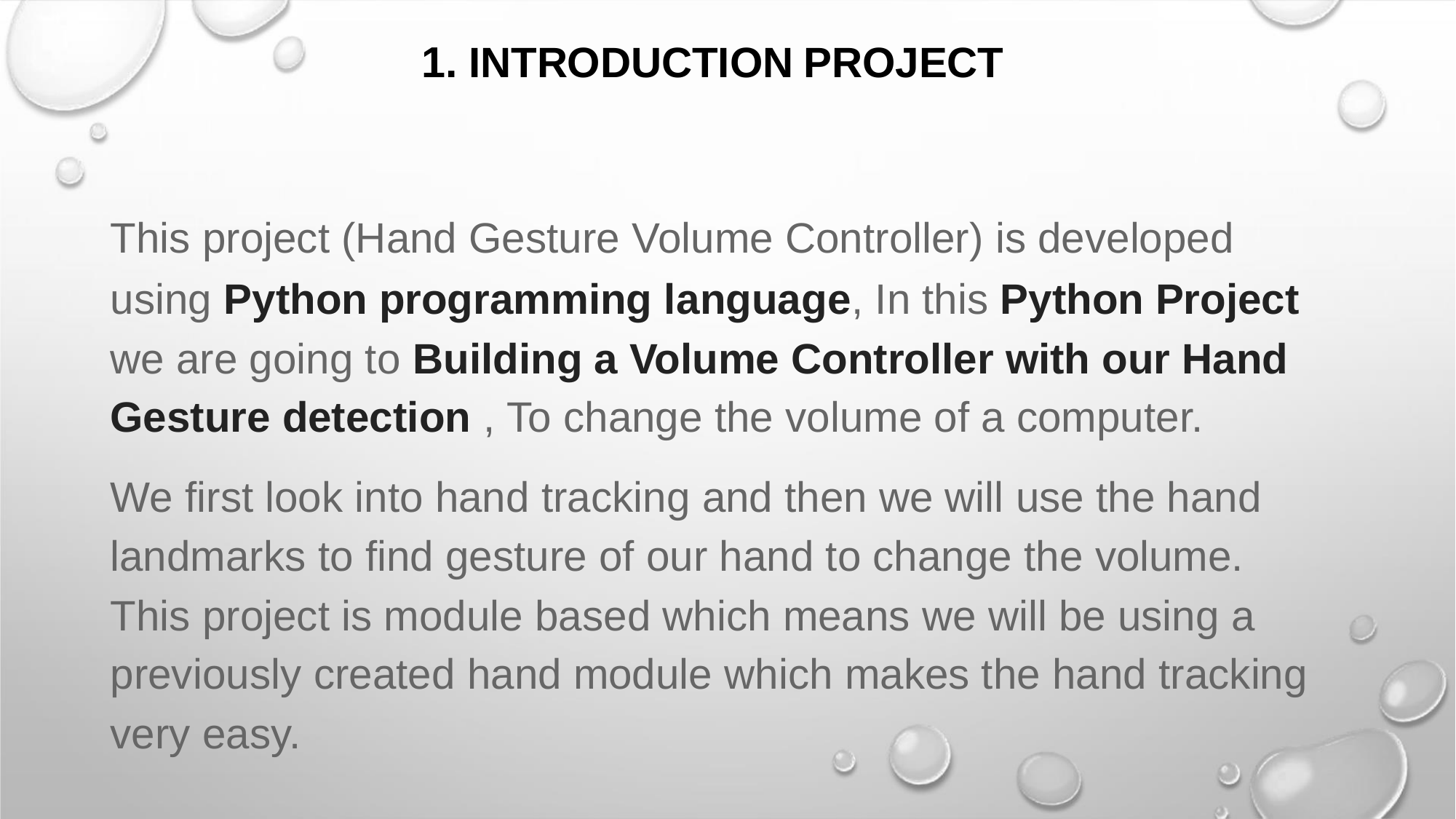

1. INTRODUCTION PROJECT
This project (Hand Gesture Volume Controller) is developed
using Python programming language, In this Python Project
we are going to Building a Volume Controller with our Hand
Gesture detection , To change the volume of a computer.
We first look into hand tracking and then we will use the hand
landmarks to find gesture of our hand to change the volume.
This project is module based which means we will be using a
previously created hand module which makes the hand tracking
very easy.